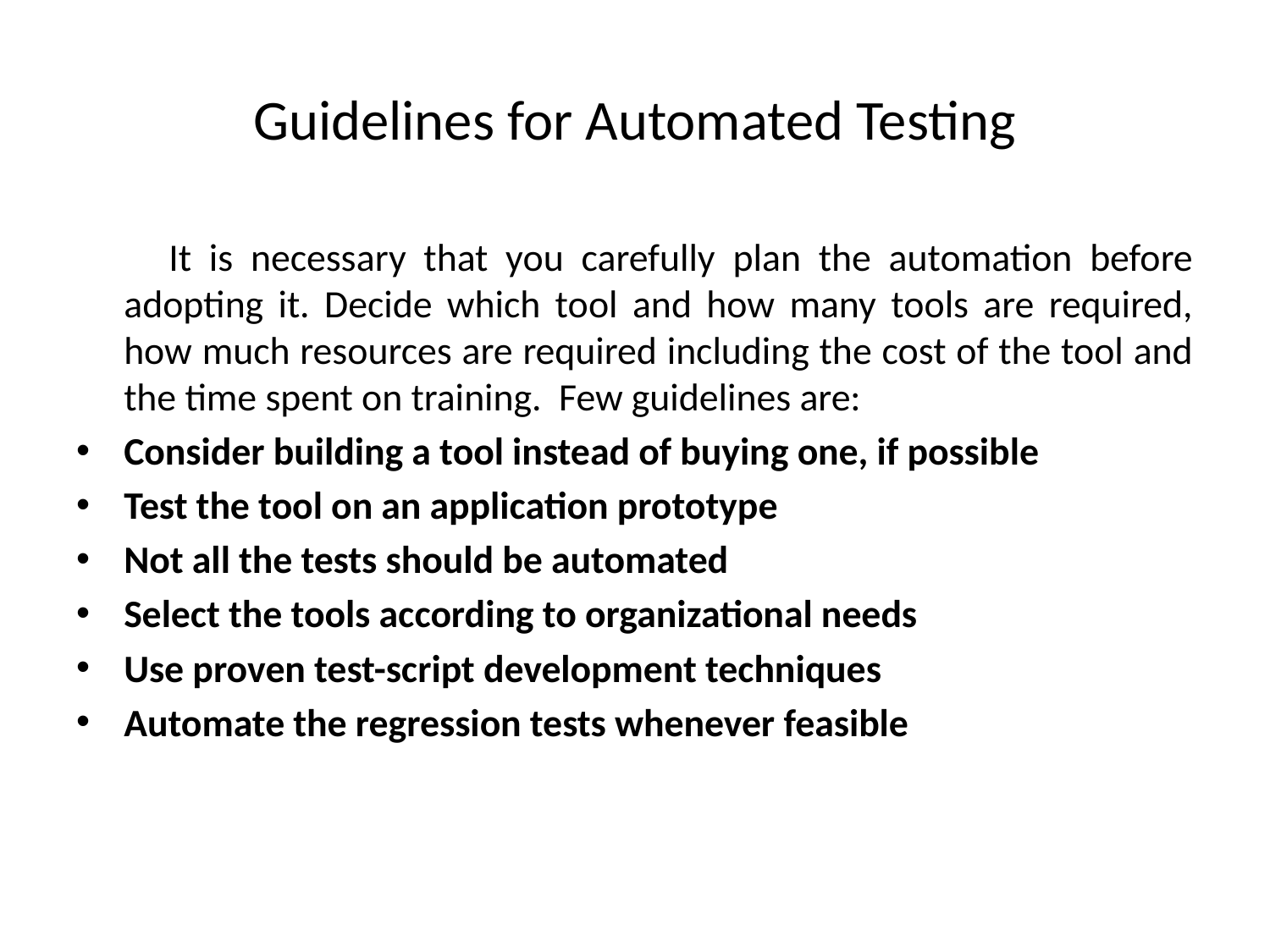

# Guidelines for Automated Testing
     It is necessary that you carefully plan the automation before adopting it. Decide which tool and how many tools are required, how much resources are required including the cost of the tool and the time spent on training.  Few guidelines are:
Consider building a tool instead of buying one, if possible
Test the tool on an application prototype
Not all the tests should be automated
Select the tools according to organizational needs
Use proven test-script development techniques
Automate the regression tests whenever feasible